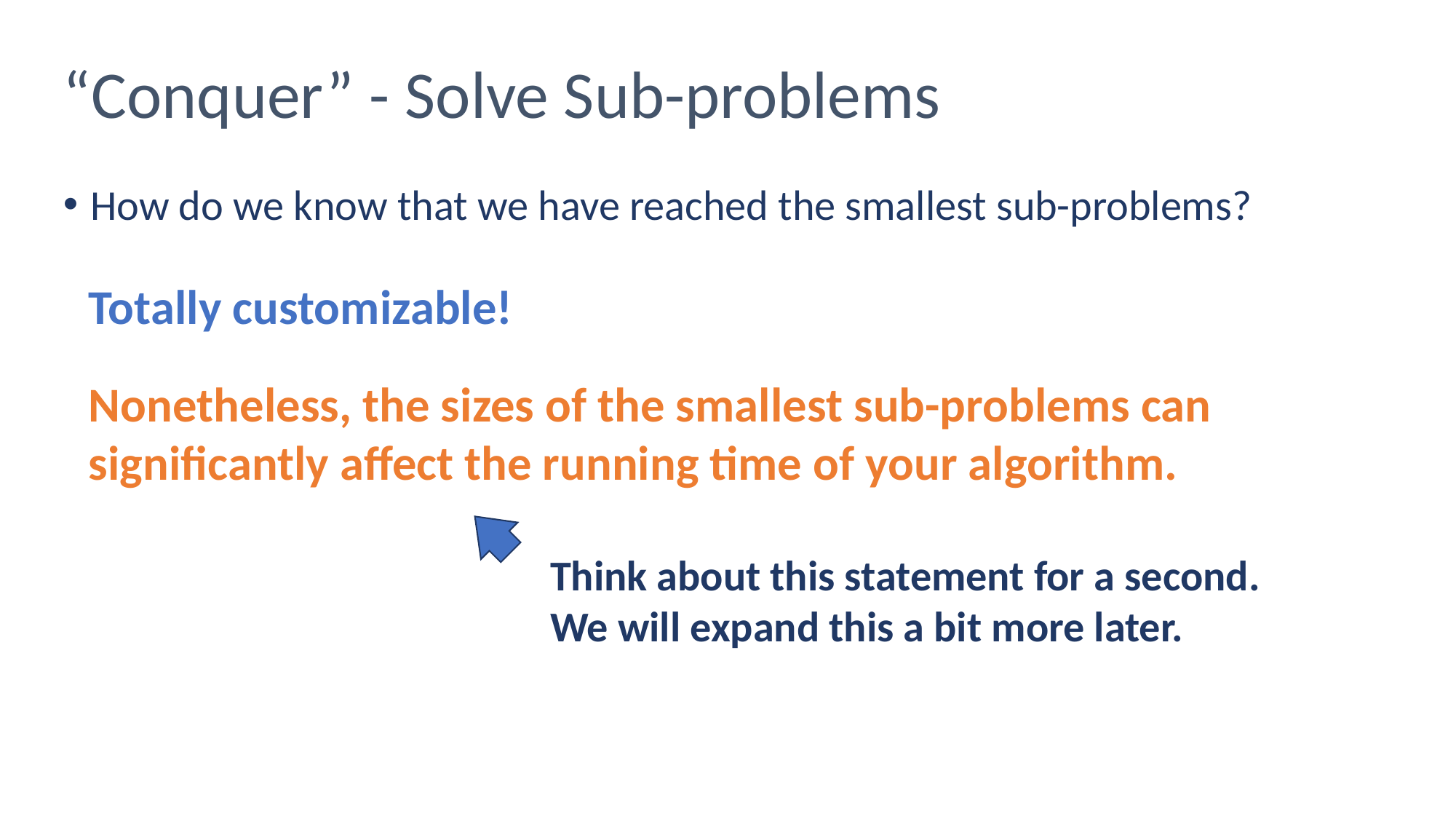

# “Conquer” - Solve Sub-problems
How do we know that we have reached the smallest sub-problems?
Totally customizable!
Nonetheless, the sizes of the smallest sub-problems can significantly affect the running time of your algorithm.

Think about this statement for a second. We will expand this a bit more later.